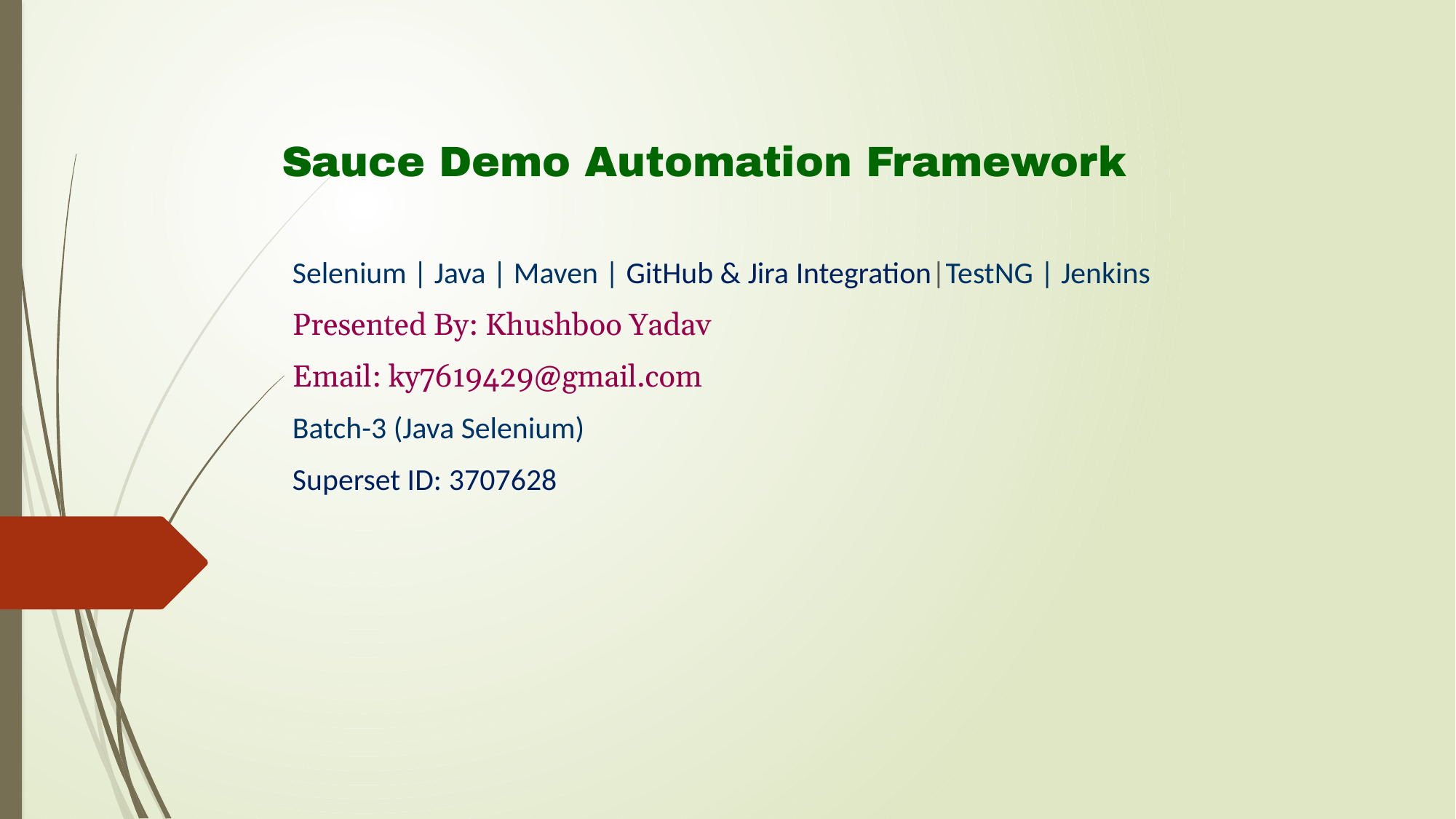

# Sauce Demo Automation Framework
Selenium | Java | Maven | GitHub & Jira Integration|TestNG | Jenkins
Presented By: Khushboo Yadav
Email: ky7619429@gmail.com
Batch-3 (Java Selenium)
Superset ID: 3707628